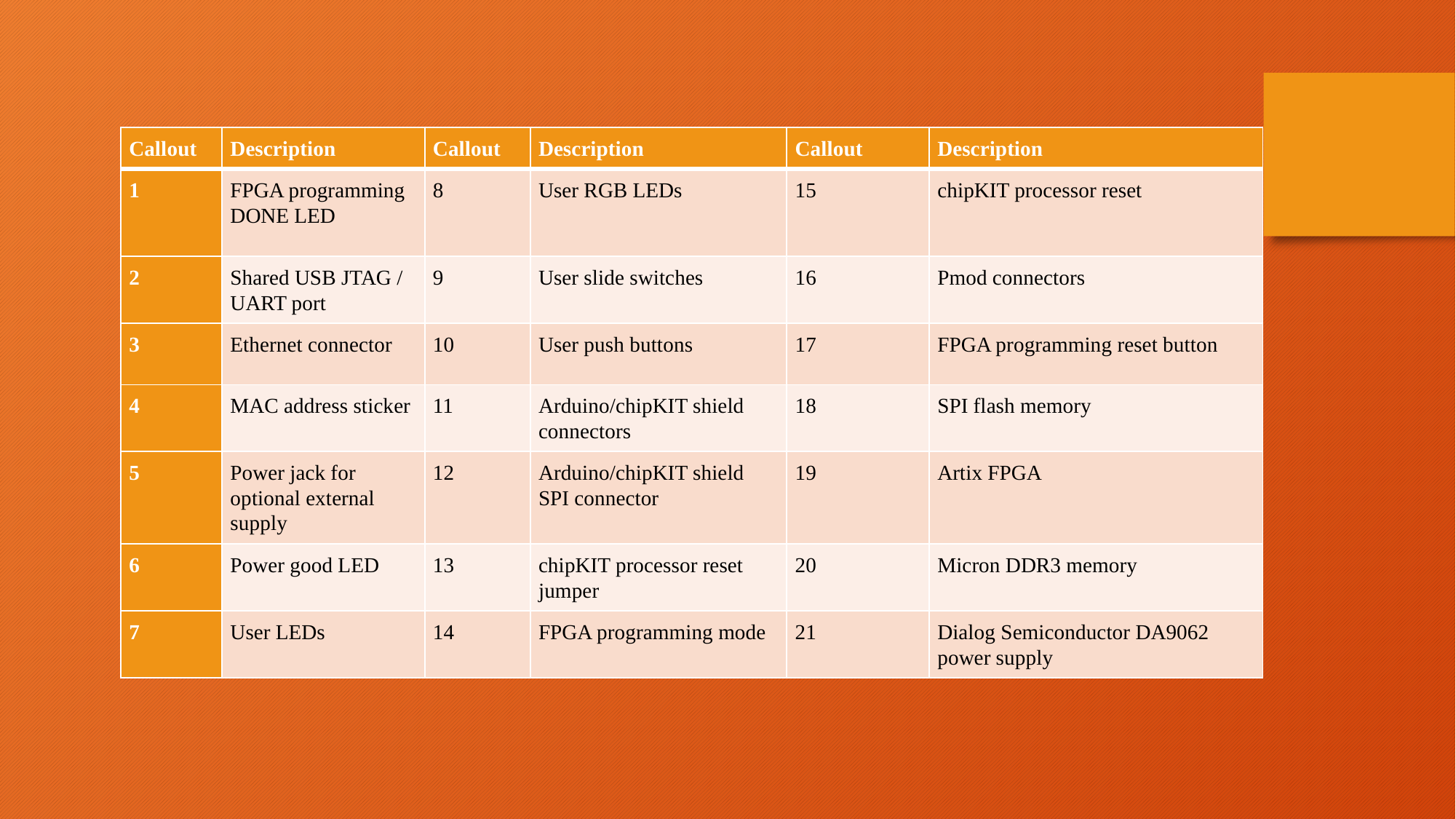

| Callout | Description | Callout | Description | Callout | Description |
| --- | --- | --- | --- | --- | --- |
| 1 | FPGA programming DONE LED | 8 | User RGB LEDs | 15 | chipKIT processor reset |
| 2 | Shared USB JTAG / UART port | 9 | User slide switches | 16 | Pmod connectors |
| 3 | Ethernet connector | 10 | User push buttons | 17 | FPGA programming reset button |
| 4 | MAC address sticker | 11 | Arduino/chipKIT shield connectors | 18 | SPI flash memory |
| 5 | Power jack for optional external supply | 12 | Arduino/chipKIT shield SPI connector | 19 | Artix FPGA |
| 6 | Power good LED | 13 | chipKIT processor reset jumper | 20 | Micron DDR3 memory |
| 7 | User LEDs | 14 | FPGA programming mode | 21 | Dialog Semiconductor DA9062 power supply |